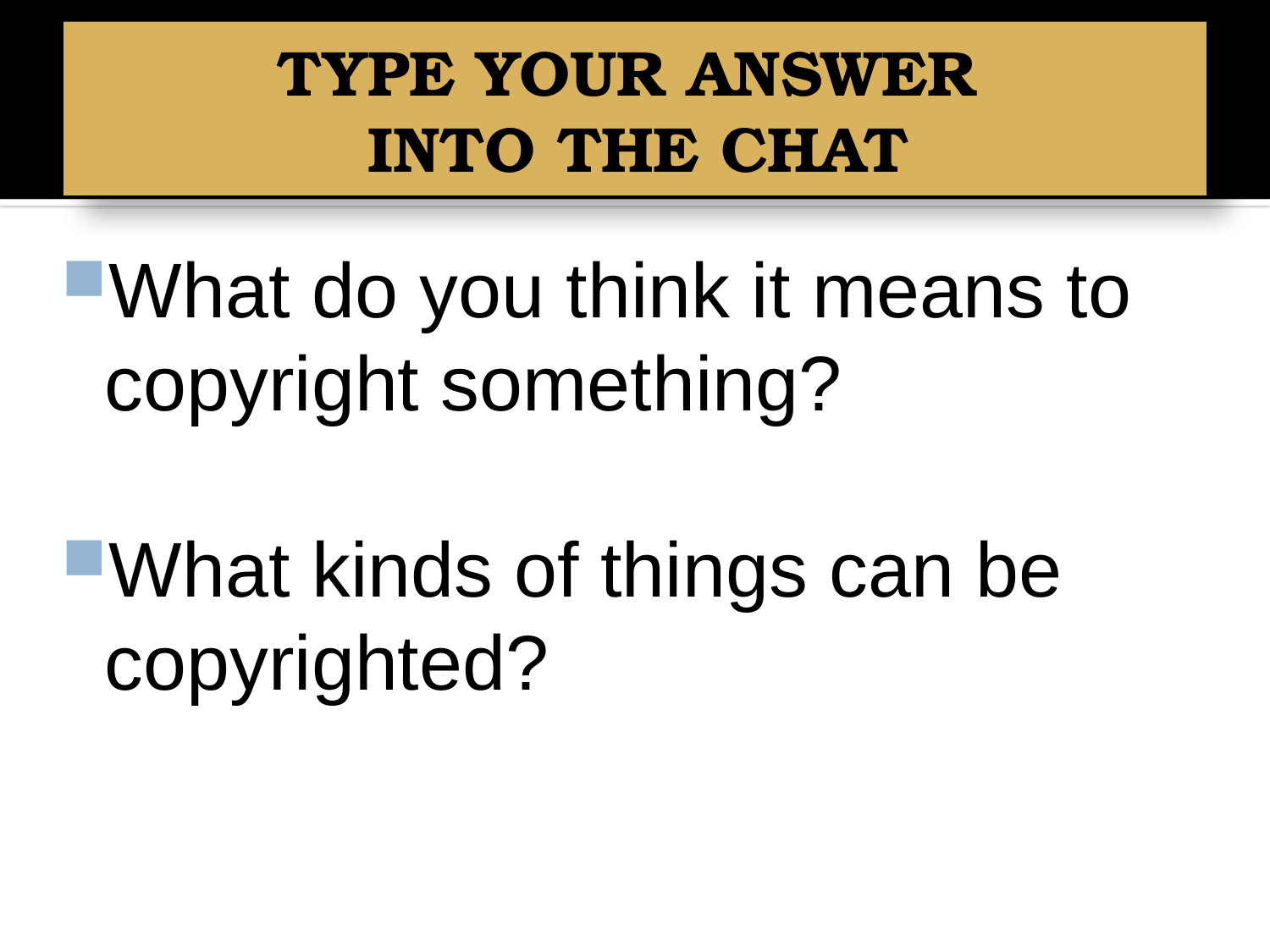

# TYPE YOUR ANSWER INTO THE CHAT
What do you think it means to copyright something?

What kinds of things can be copyrighted?